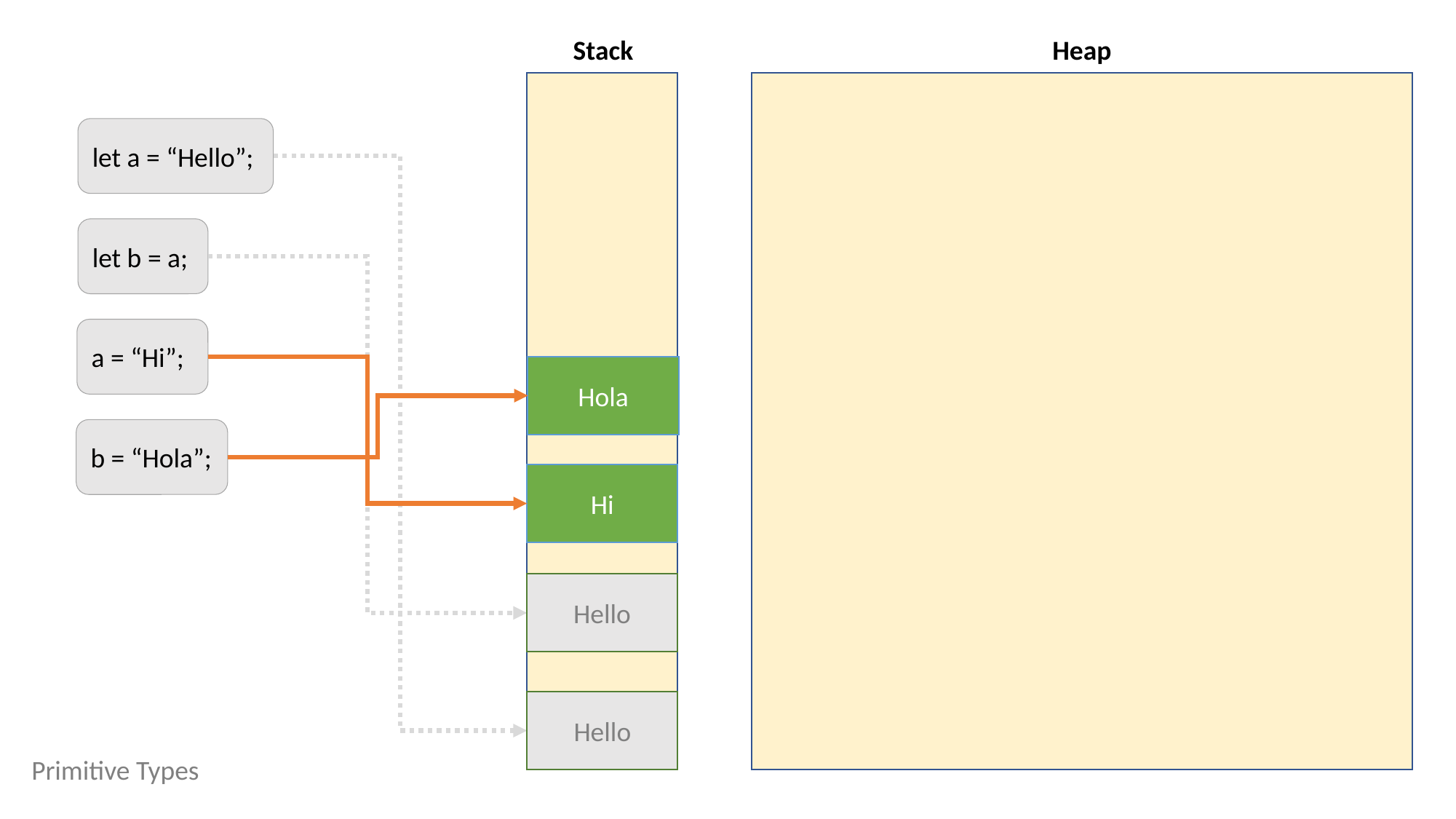

Heap
Stack

let a = “Hello”;
let b = a;
a = “Hi”;
Hola
b = “Hola”;
Hi
Hello
Hello
Primitive Types